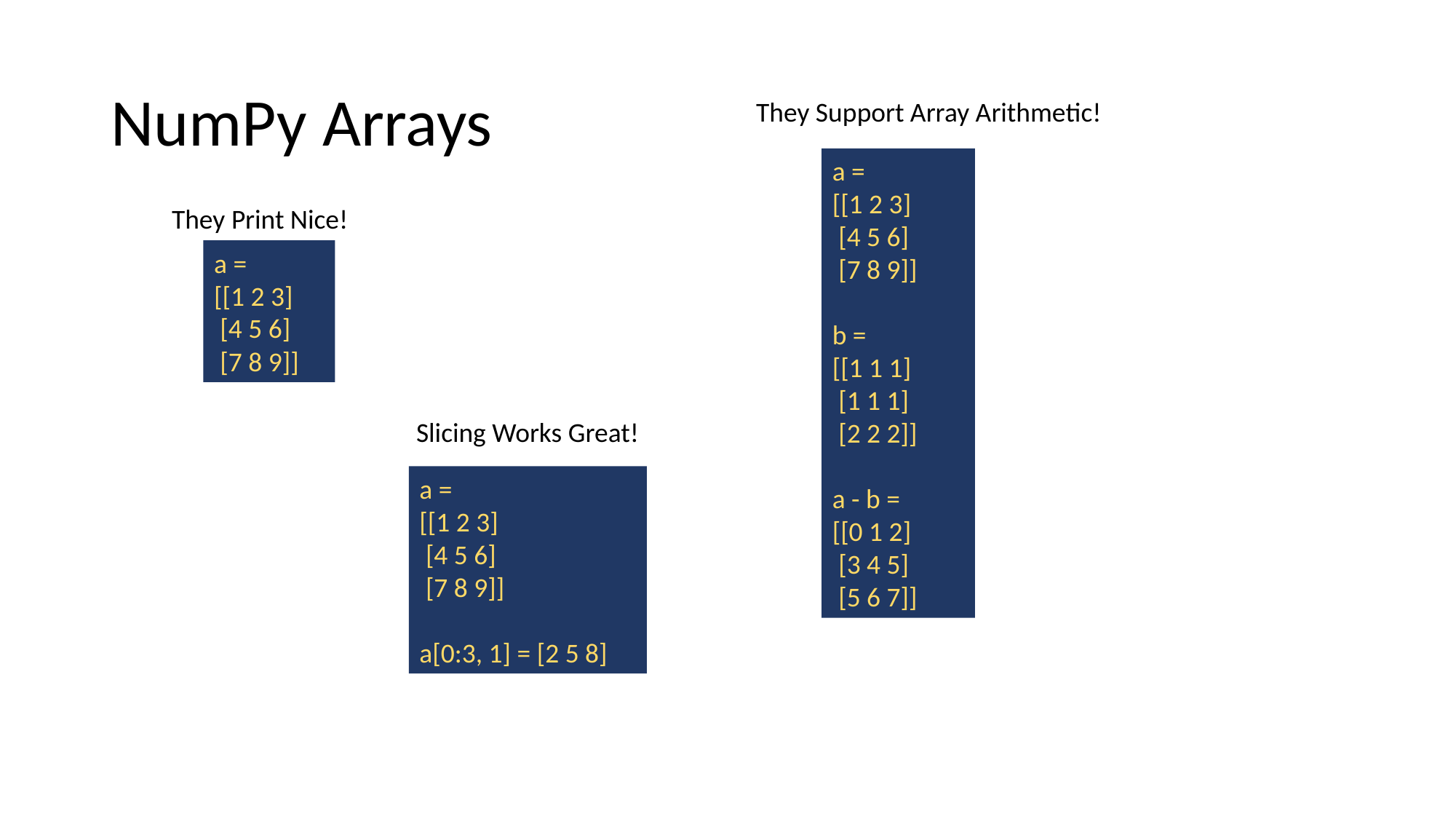

# NumPy Arrays
They Support Array Arithmetic!
a =
[[1 2 3]
 [4 5 6]
 [7 8 9]]

b =
[[1 1 1]
 [1 1 1]
 [2 2 2]]

a - b =
[[0 1 2]
 [3 4 5]
 [5 6 7]]
They Print Nice!
a =
[[1 2 3]
 [4 5 6]
 [7 8 9]]
Slicing Works Great!
a =
[[1 2 3]
 [4 5 6]
 [7 8 9]]

a[0:3, 1] = [2 5 8]